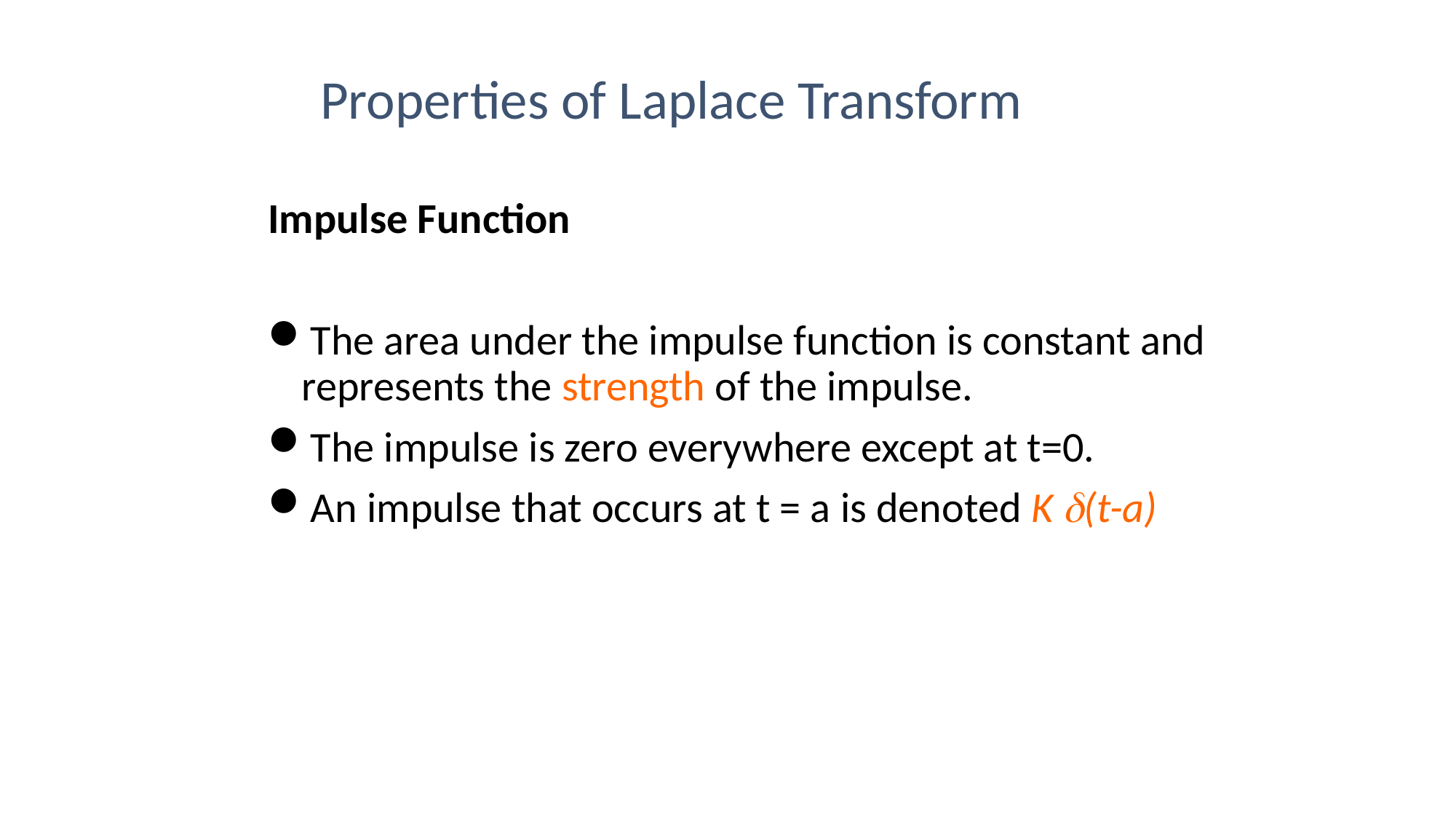

# Properties of Laplace Transform
Impulse Function

The area under the impulse function is constant and represents the strength of the impulse.
The impulse is zero everywhere except at t=0.
An impulse that occurs at t = a is denoted K δ(t-a)